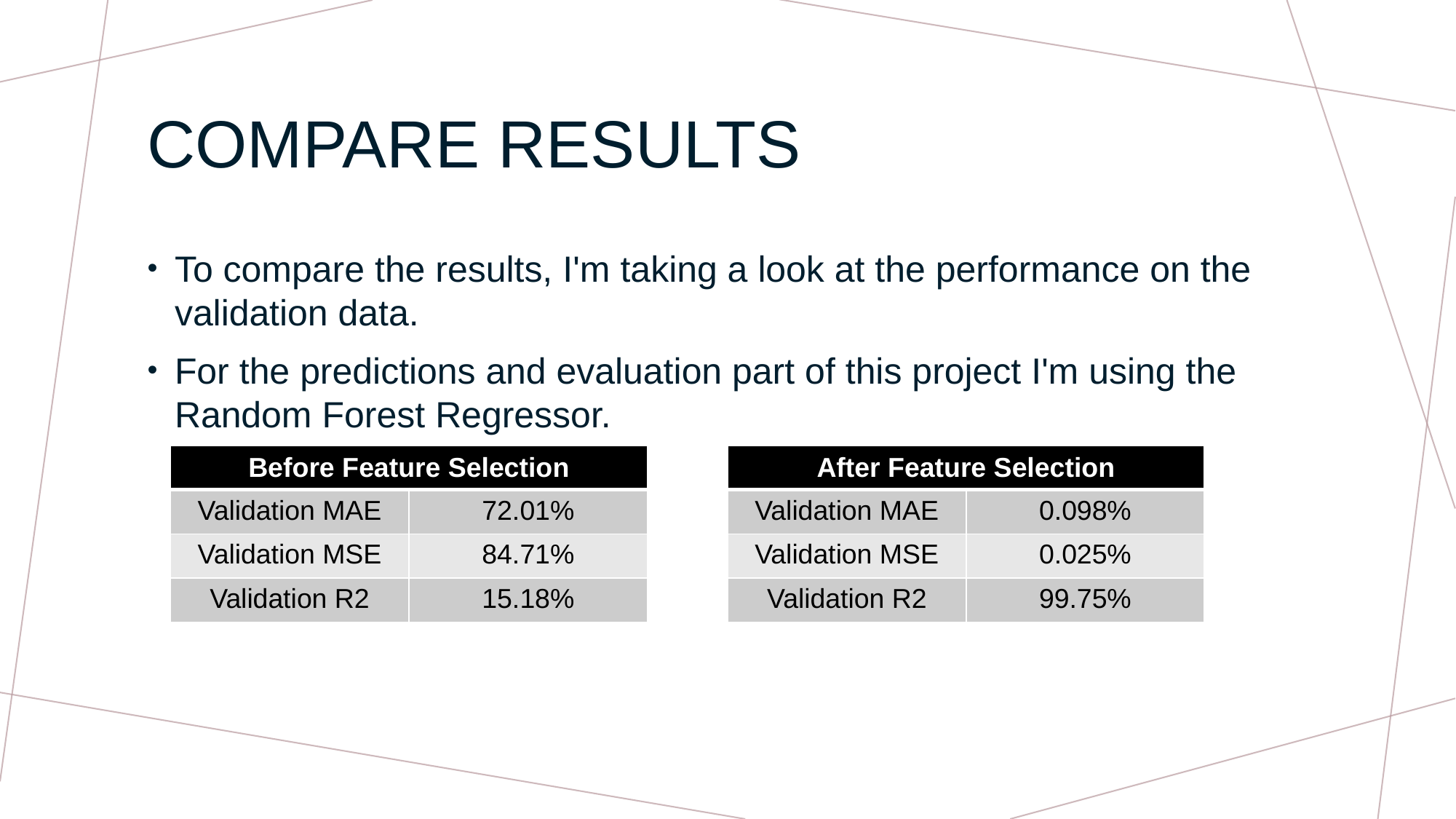

# Compare results
To compare the results, I'm taking a look at the performance on the validation data.
For the predictions and evaluation part of this project I'm using the Random Forest Regressor.

| Before Feature Selection |  |
| --- | --- |
| Validation MAE | 72.01% |
| Validation MSE | 84.71% |
| Validation R2 | 15.18% |
| After Feature Selection |  |
| --- | --- |
| Validation MAE | 0.098% |
| Validation MSE | 0.025% |
| Validation R2 | 99.75% |